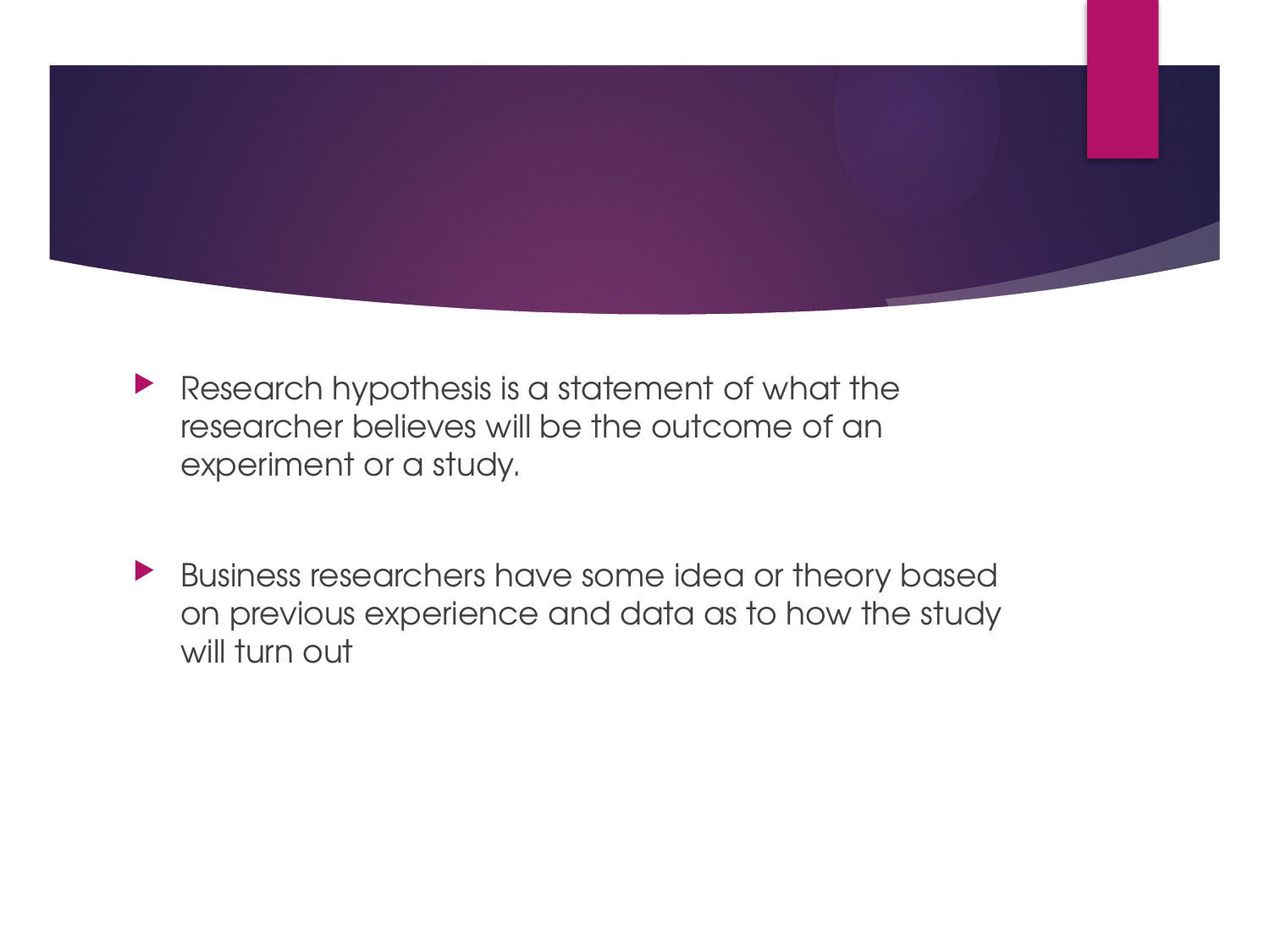

#
Research hypothesis is a statement of what the researcher believes will be the outcome of an experiment or a study.

Business researchers have some idea or theory based on previous experience and data as to how the study will turn out